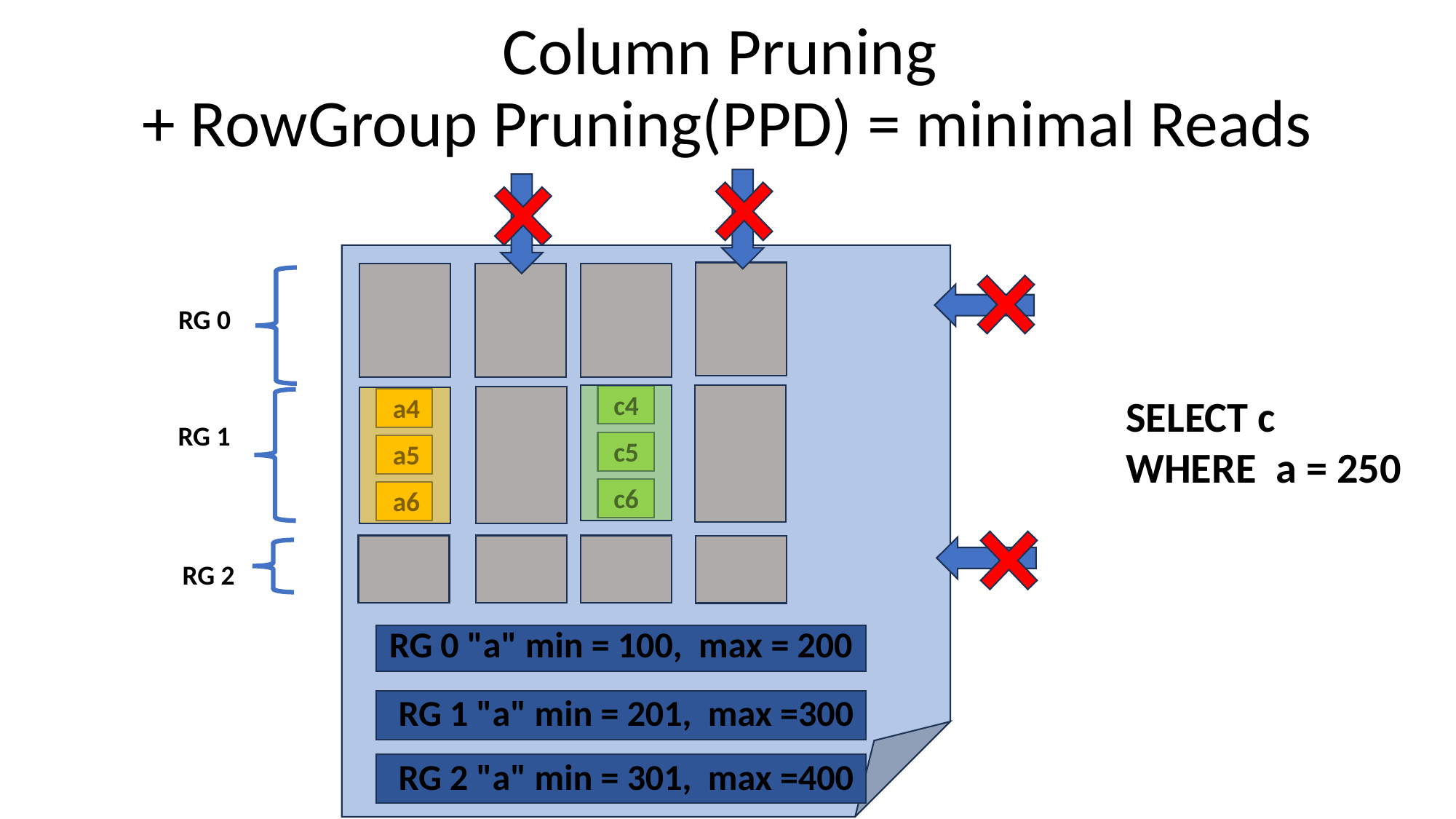

# Column Pruning + RowGroup Pruning(PPD) = minimal Reads

RG 0
c4
SELECT c
WHERE  a = 250

a4

RG 1
c5
a5

c6
a6

RG 2
RG 0 "a" min = 100,  max = 200

RG 1 "a" min = 201,  max =300

RG 2 "a" min = 301,  max =400